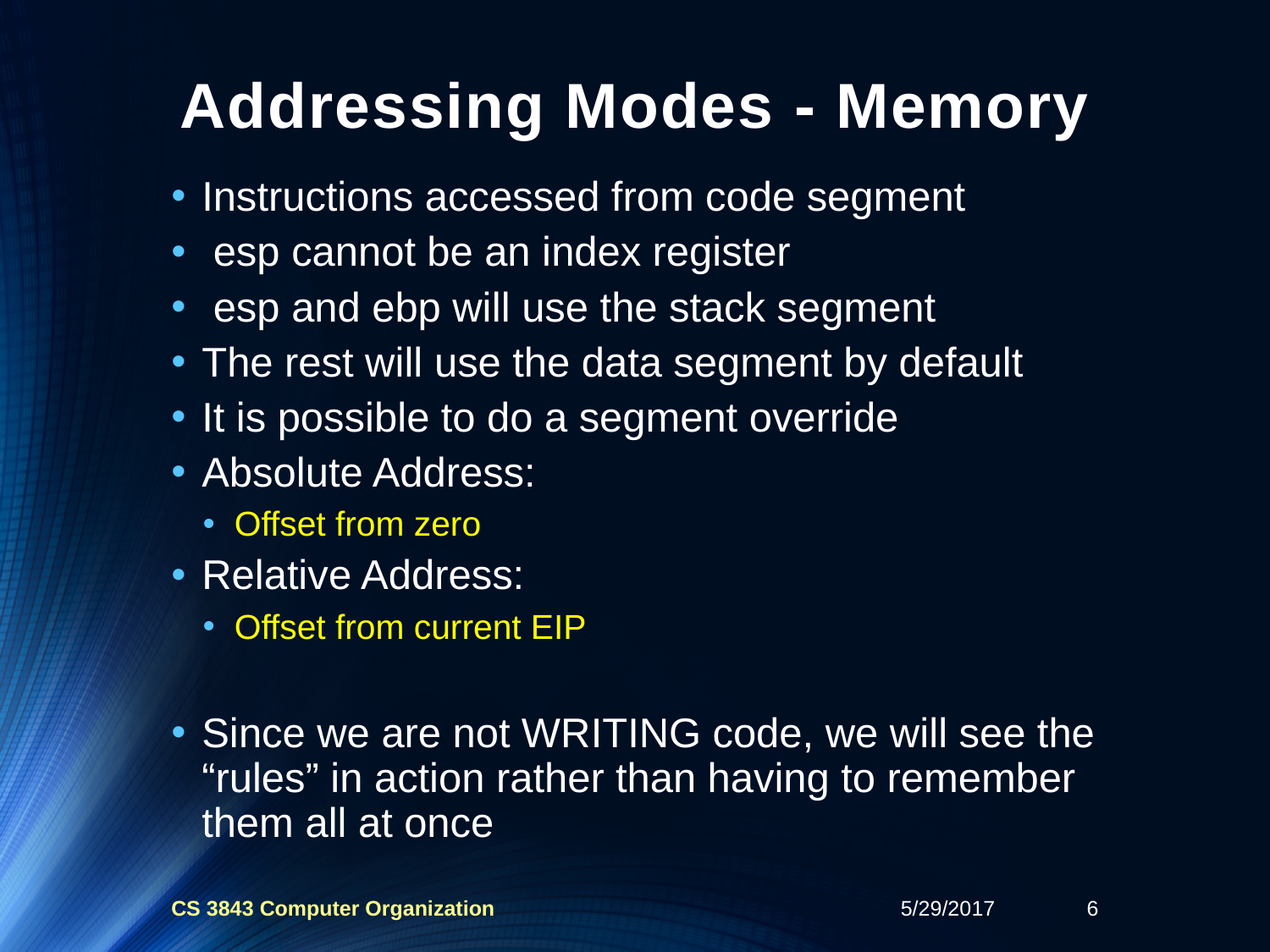

# Addressing Modes - Memory
Instructions accessed from code segment
 esp cannot be an index register
 esp and ebp will use the stack segment
The rest will use the data segment by default
It is possible to do a segment override
Absolute Address:
Offset from zero
Relative Address:
Offset from current EIP

Since we are not WRITING code, we will see the “rules” in action rather than having to remember them all at once
CS 3843 Computer Organization
5/29/2017
6